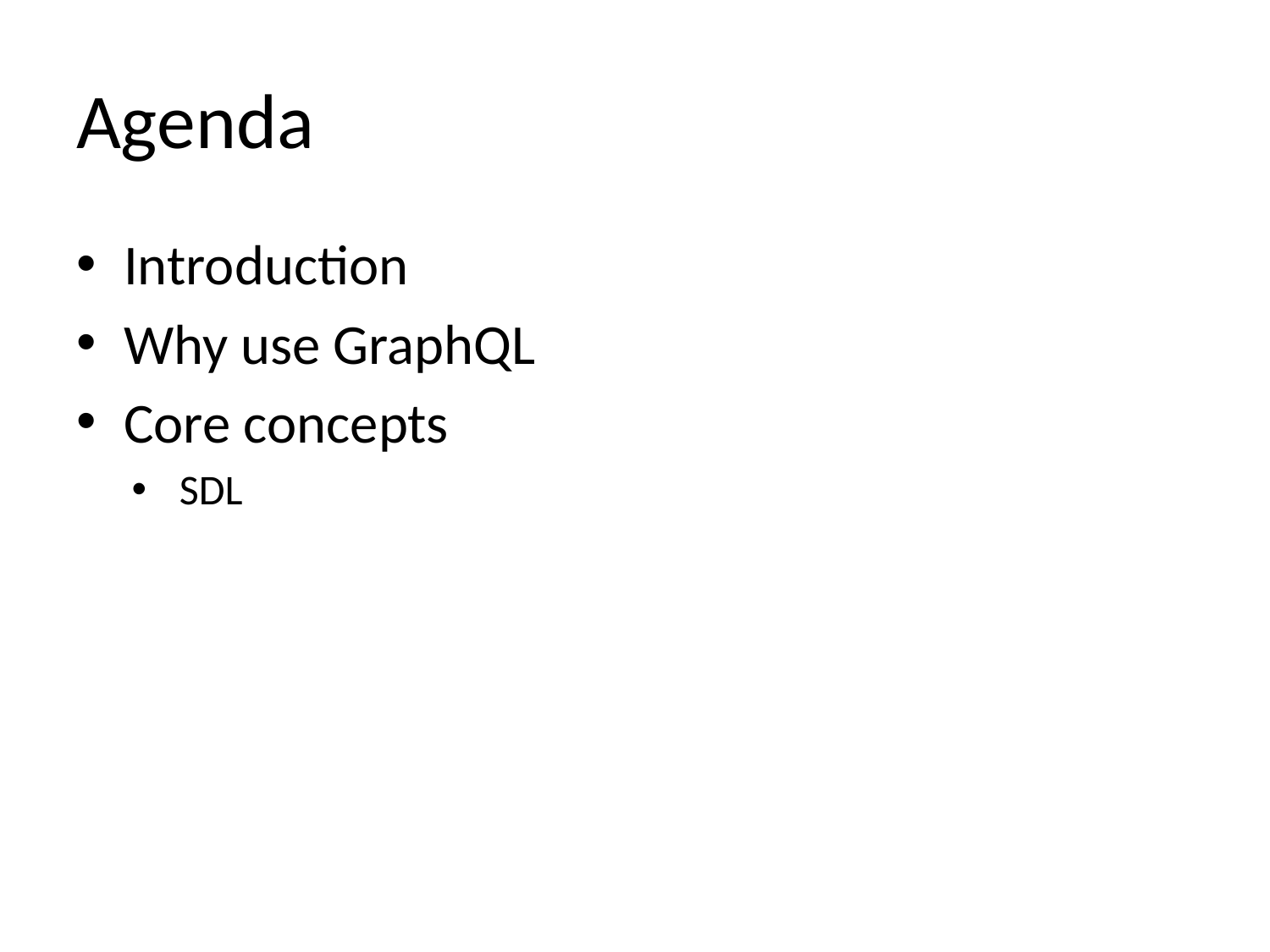

# Agenda
Introduction
Why use GraphQL
Core concepts
SDL